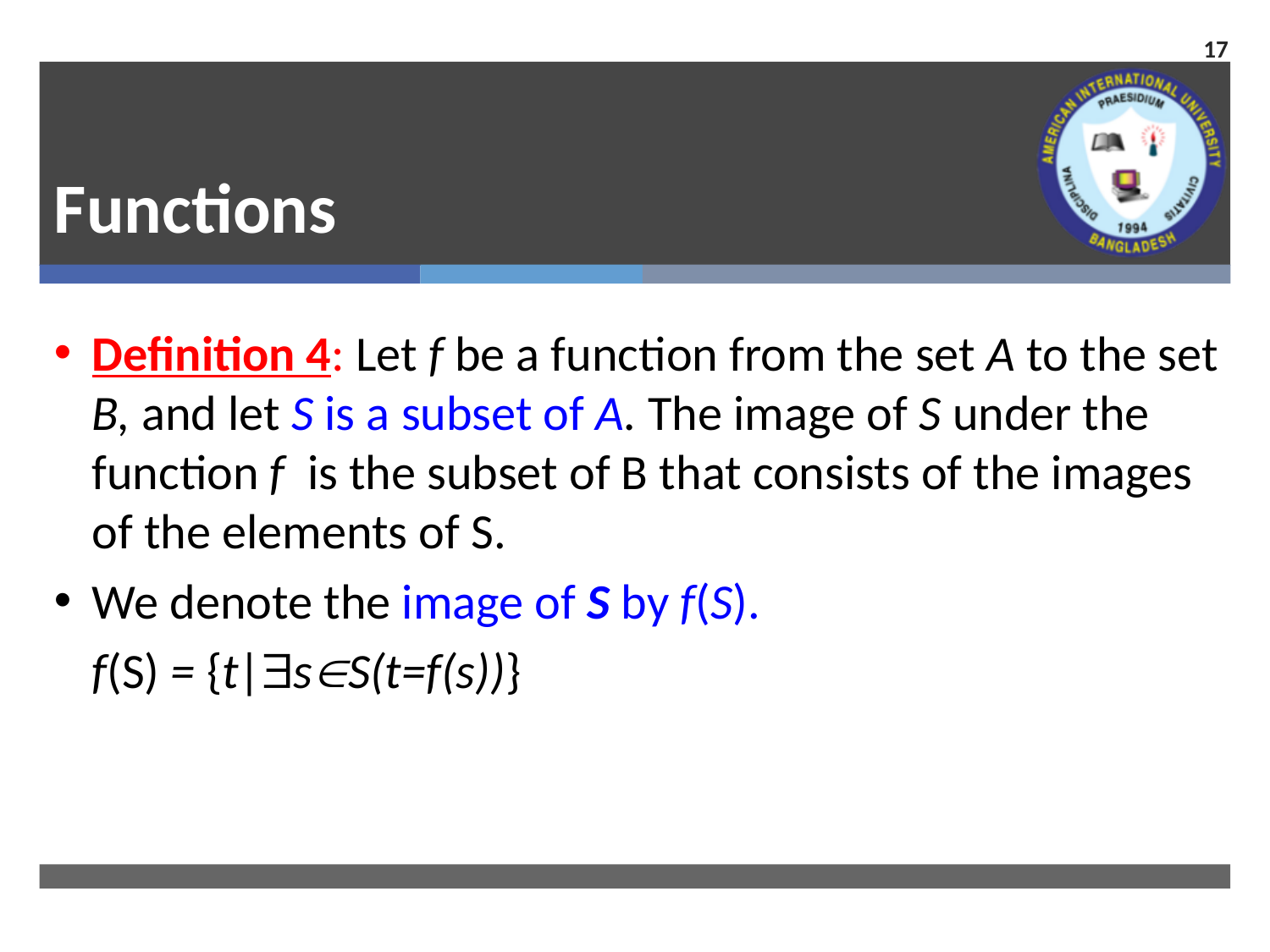

17
# Functions
Definition 4: Let f be a function from the set A to the set B, and let S is a subset of A. The image of S under the function f  is the subset of B that consists of the images of the elements of S.
We denote the image of S by f(S).
	f(S) = {t|∃s∈S(t=f(s))}